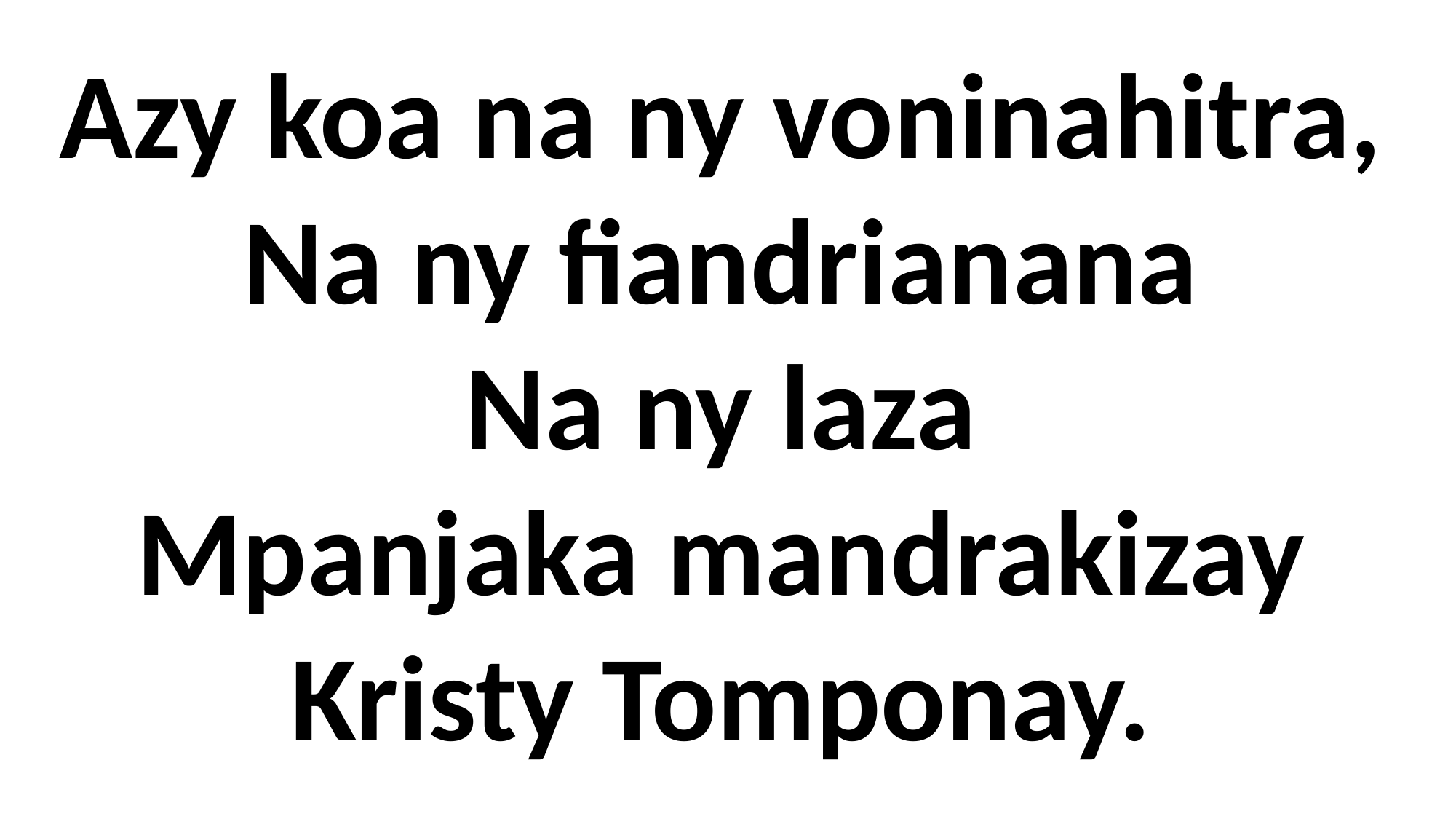

Azy koa na ny voninahitra,
Na ny fiandrianana
Na ny laza
Mpanjaka mandrakizay Kristy Tomponay.